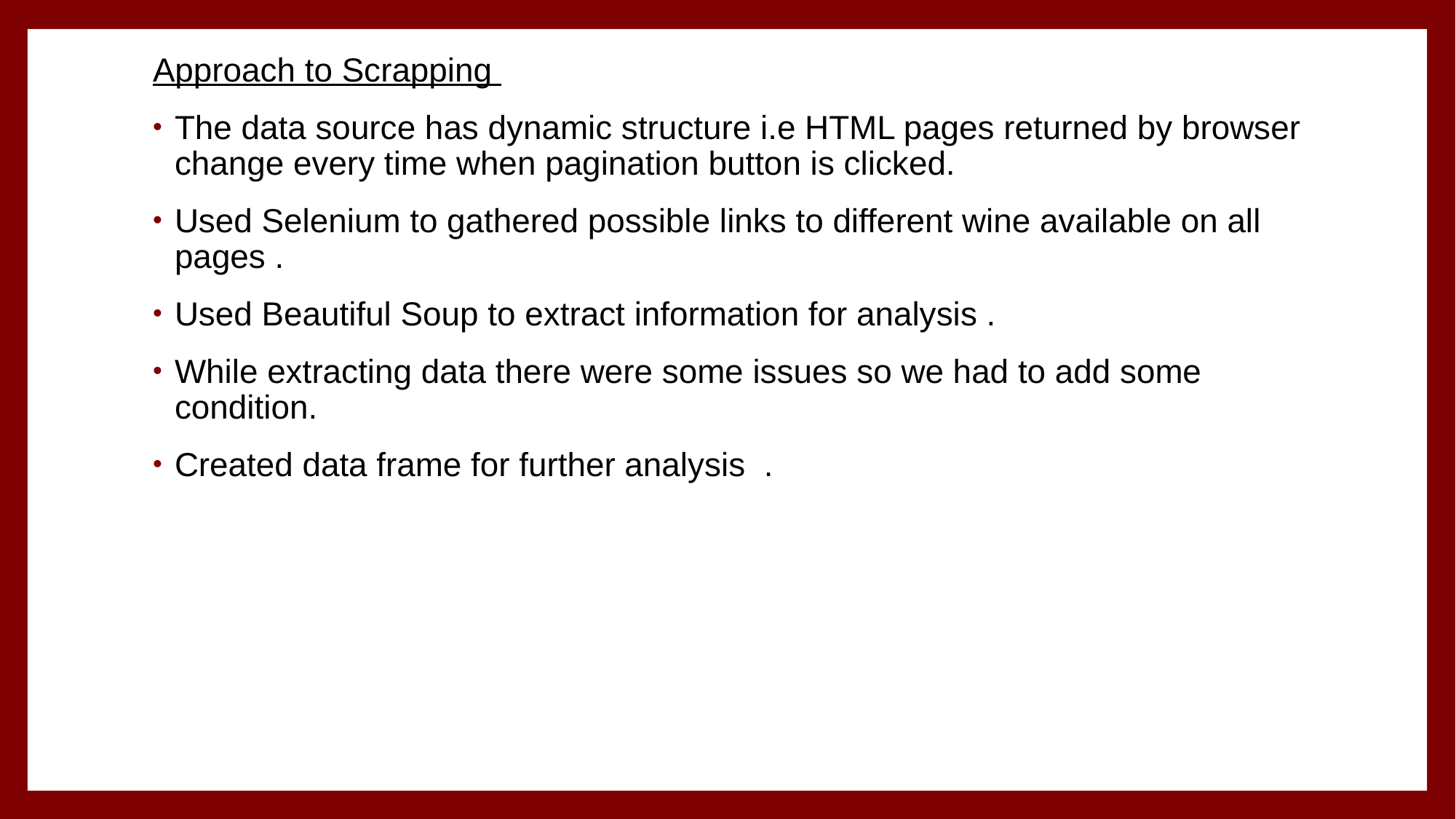

Approach to Scrapping
The data source has dynamic structure i.e HTML pages returned by browser change every time when pagination button is clicked.
Used Selenium to gathered possible links to different wine available on all pages .
Used Beautiful Soup to extract information for analysis .
While extracting data there were some issues so we had to add some condition.
Created data frame for further analysis  .